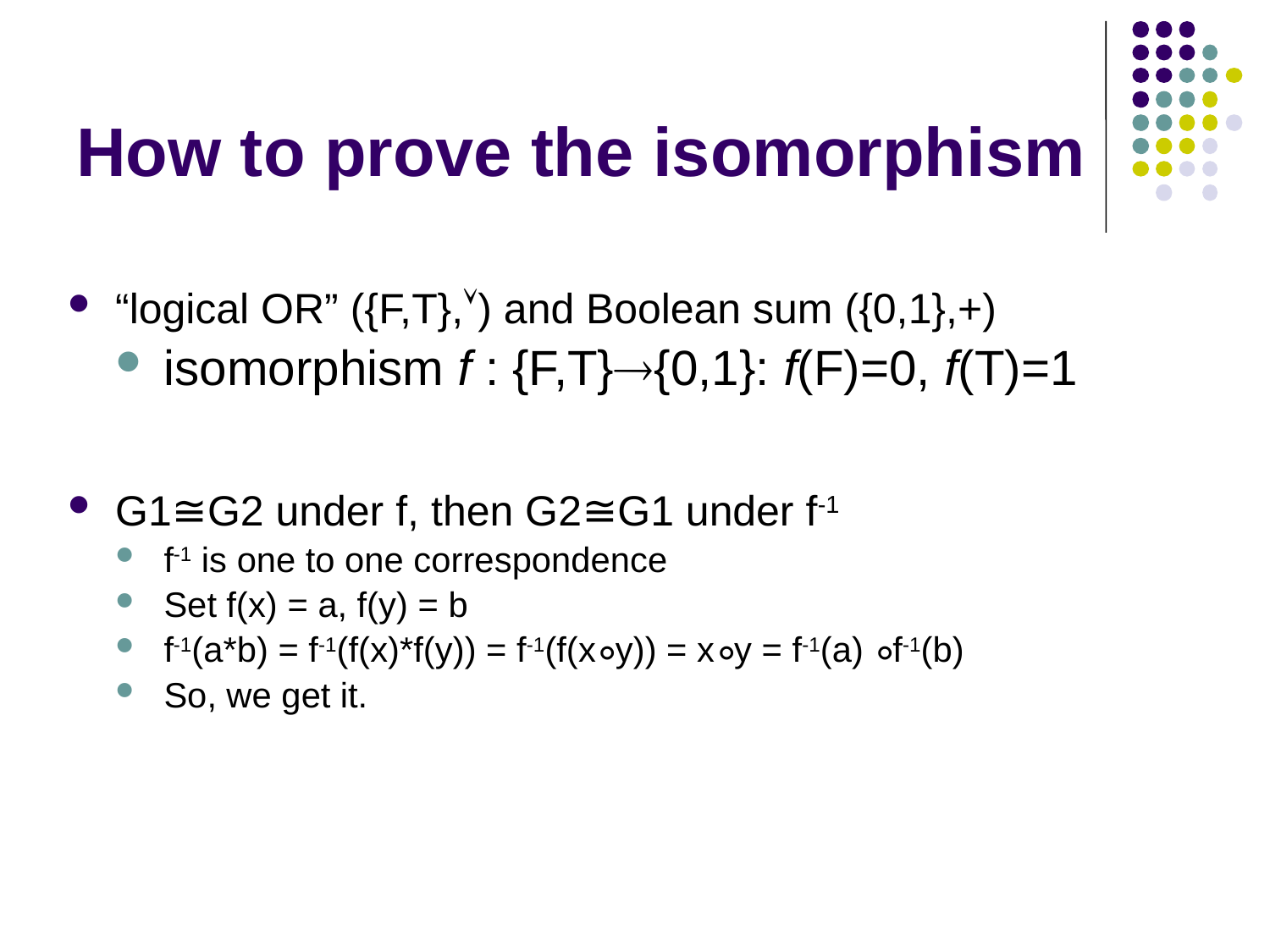

# How to prove the isomorphism
“logical OR” ({F,T},∨) and Boolean sum ({0,1},+)
isomorphism f : {F,T}→{0,1}: f(F)=0, f(T)=1

G1≅G2 under f, then G2≅G1 under f-1
f-1 is one to one correspondence
Set f(x) = a, f(y) = b
f-1(a*b) = f-1(f(x)*f(y)) = f-1(f(x  ⃘y)) = x  ⃘y = f-1(a)   ⃘f-1(b)
So, we get it.